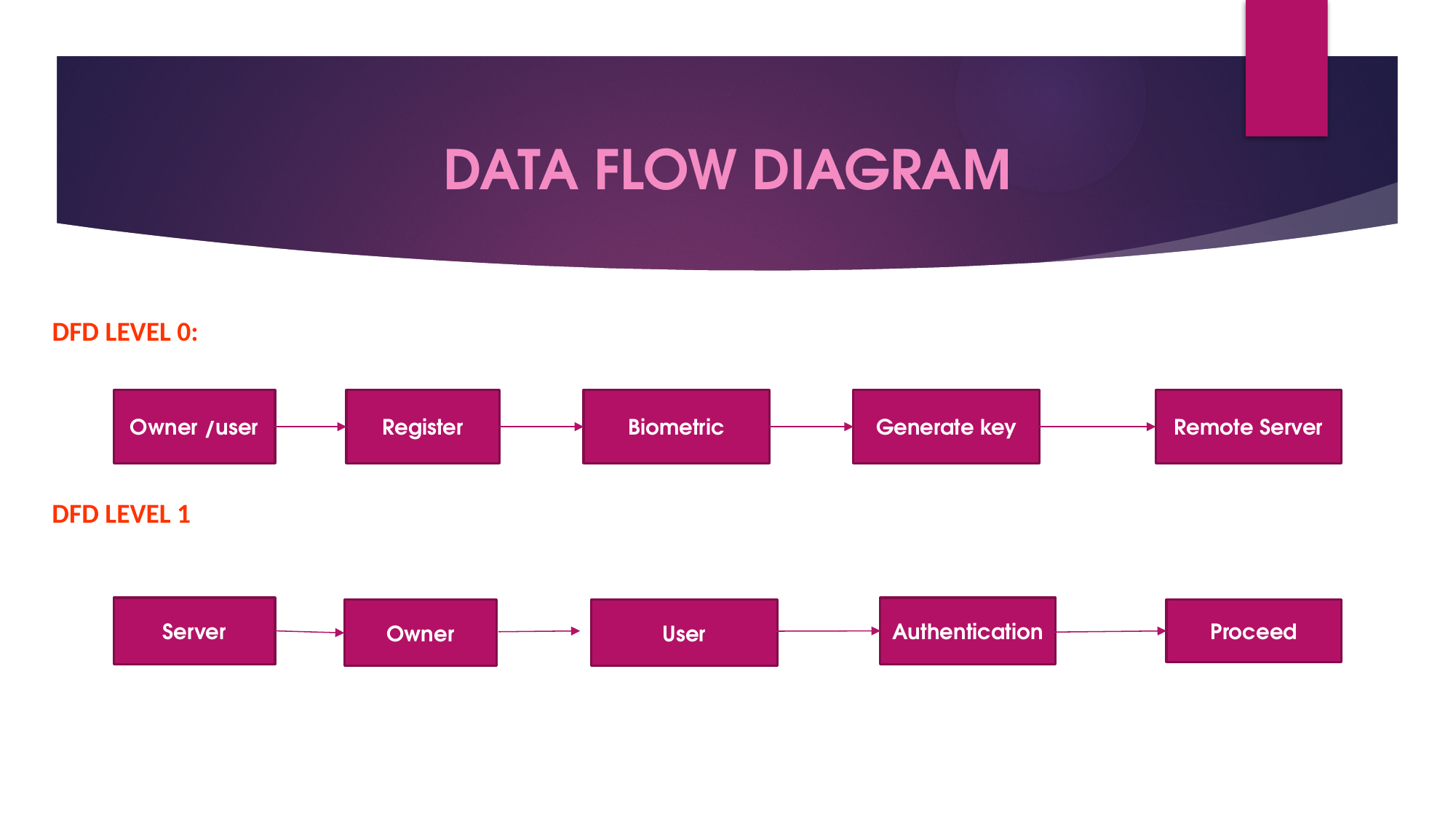

# DATA FLOW DIAGRAM
DFD LEVEL 0:
Owner /user
Register
Biometric
Generate key
Remote Server
DFD LEVEL 1

Authentication
Server
Owner
User
Proceed